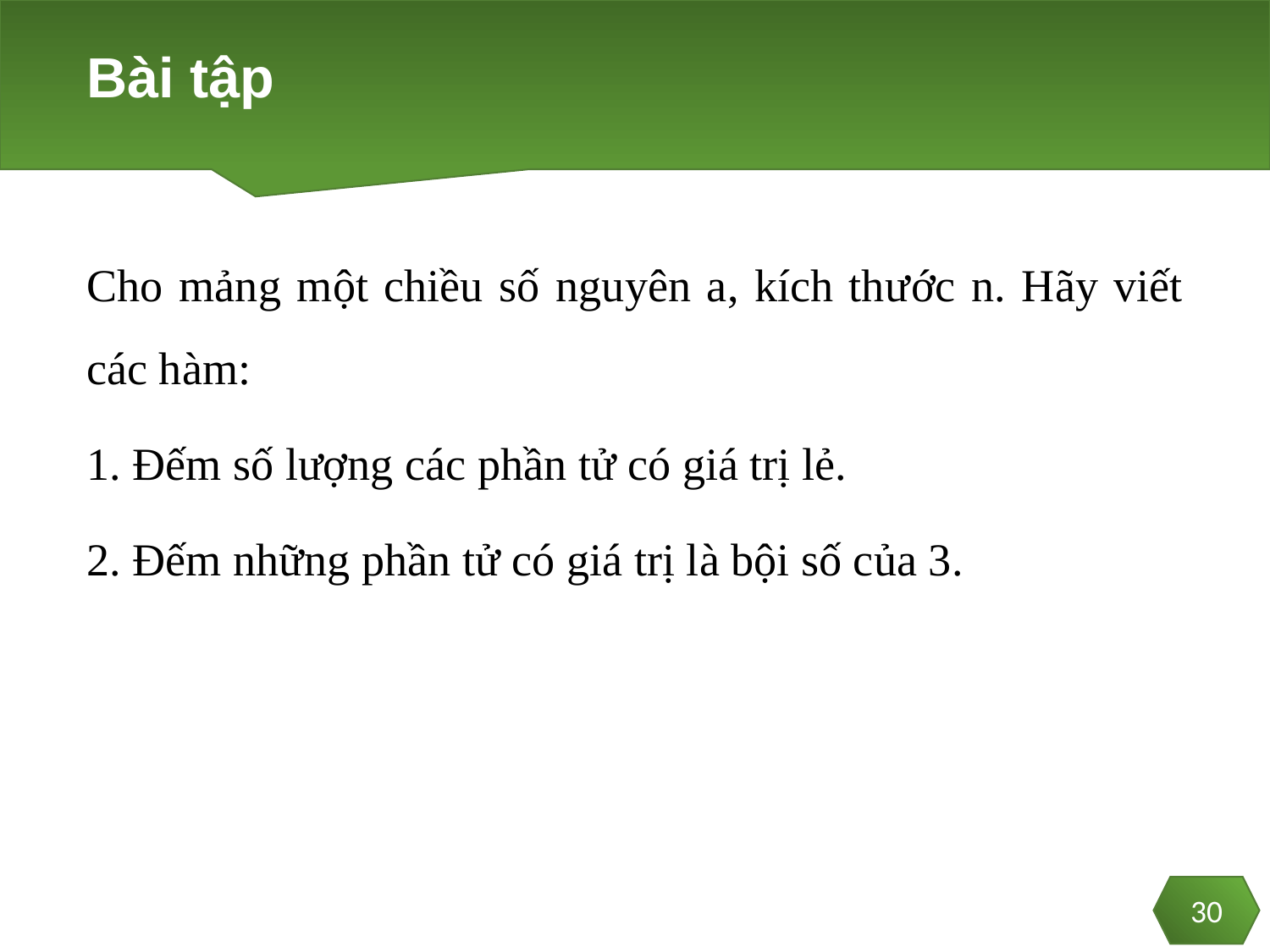

# Bài tập
Cho mảng một chiều số nguyên a, kích thước n. Hãy viết các hàm:
1. Đếm số lượng các phần tử có giá trị lẻ.
2. Đếm những phần tử có giá trị là bội số của 3.